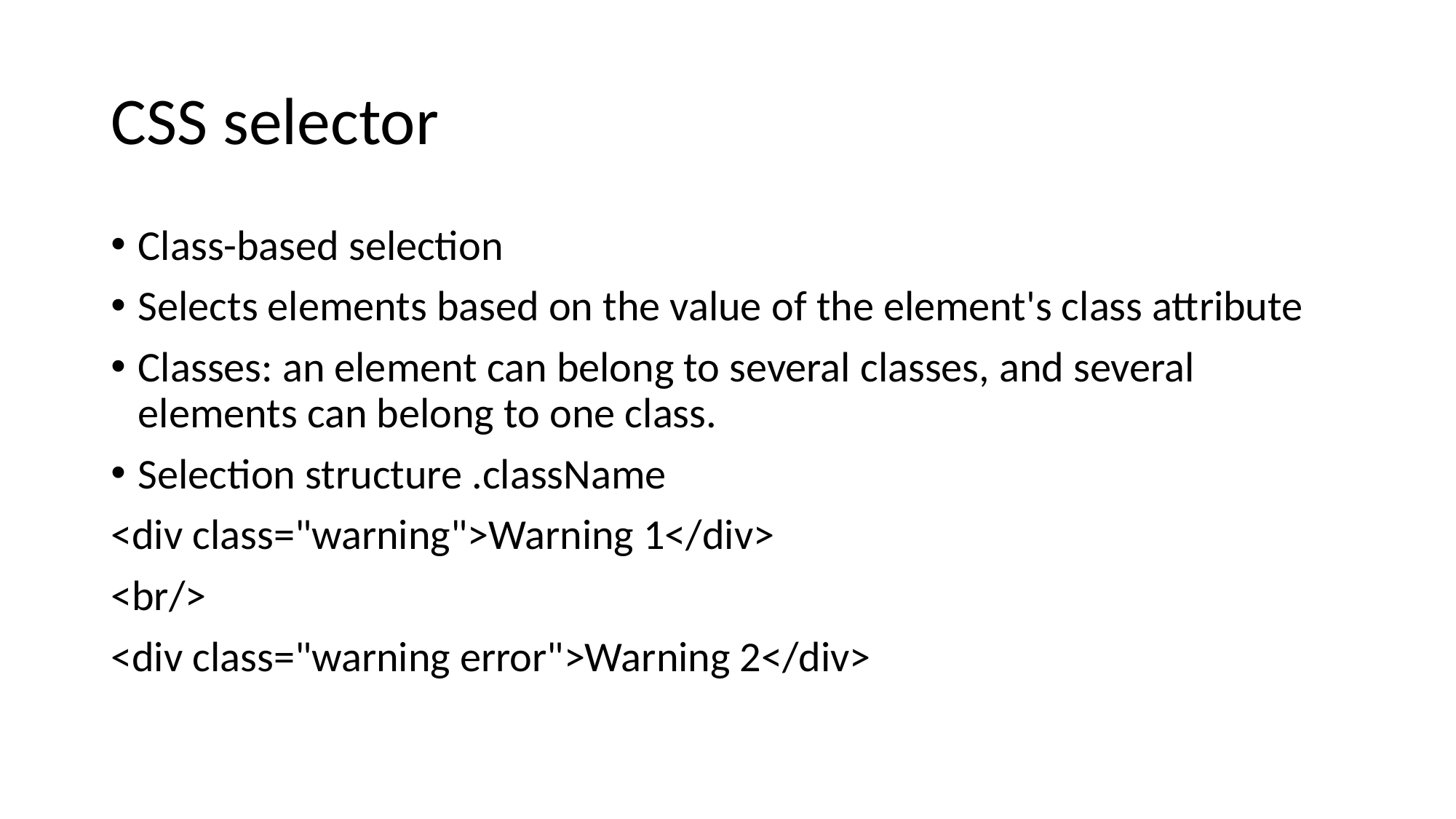

# CSS selector
Class-based selection
Selects elements based on the value of the element's class attribute
Classes: an element can belong to several classes, and several elements can belong to one class.
Selection structure .className
<div class="warning">Warning 1</div>
<br/>
<div class="warning error">Warning 2</div>